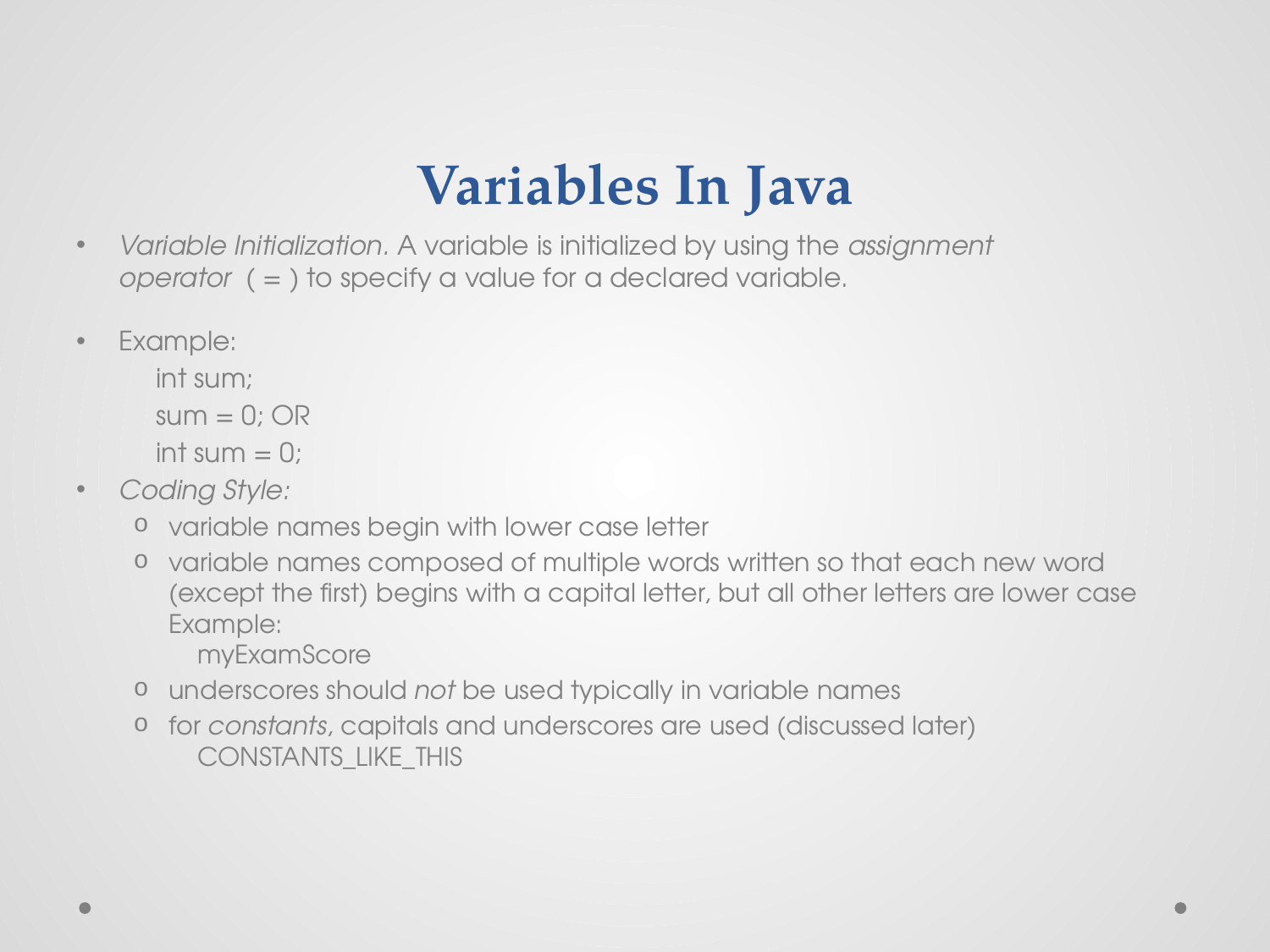

# Variables In Java
Variable Initialization. A variable is initialized by using the assignment
operator  ( = ) to specify a value for a declared variable.
Example:
	int sum;
	sum = 0; OR
	int sum = 0;
Coding Style:
variable names begin with lower case letter
variable names composed of multiple words written so that each new word (except the first) begins with a capital letter, but all other letters are lower case
Example:
    myExamScore
underscores should not be used typically in variable names
for constants, capitals and underscores are used (discussed later)
    CONSTANTS_LIKE_THIS